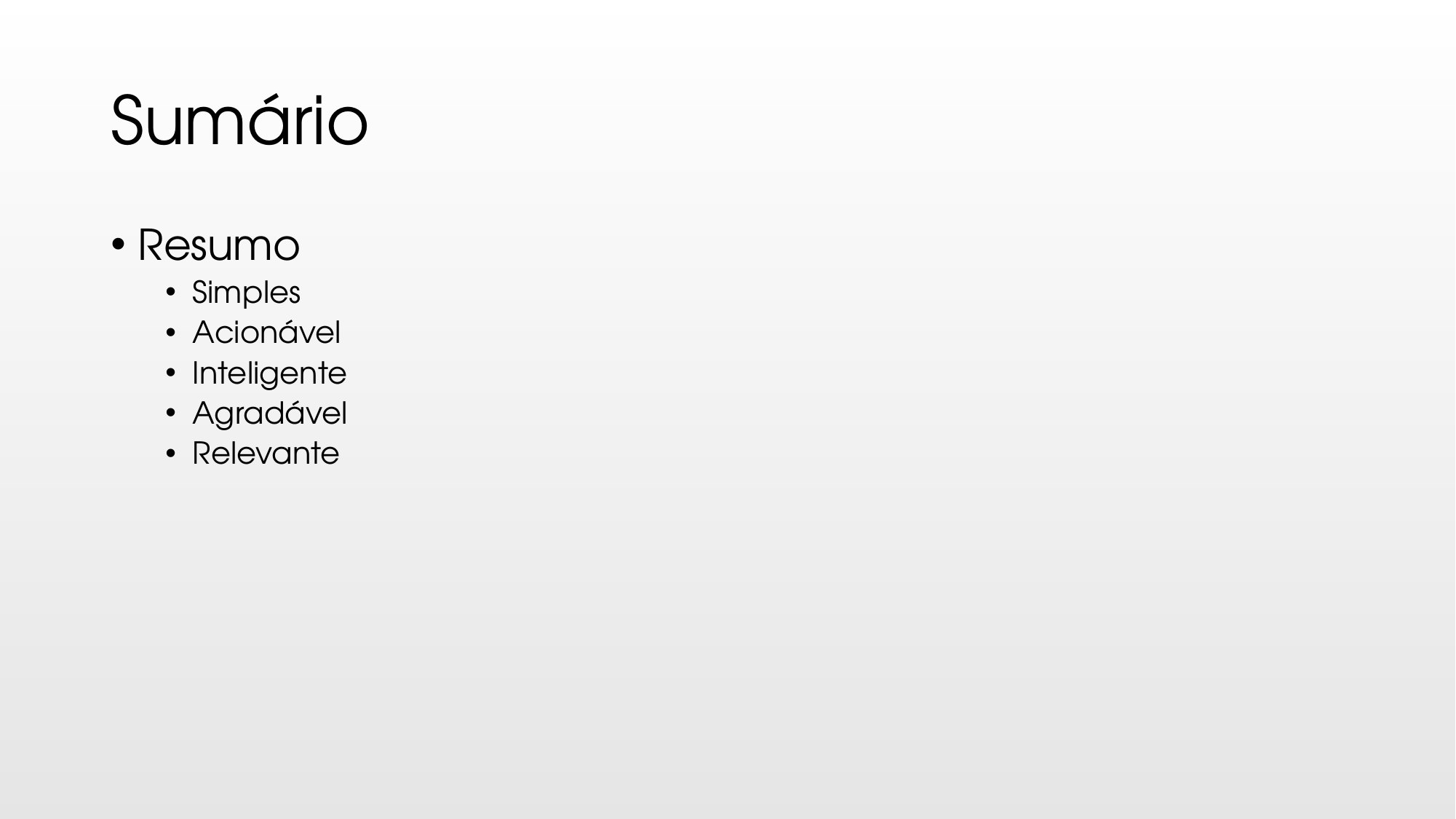

# Sumário
Resumo
Simples
Acionável
Inteligente
Agradável
Relevante